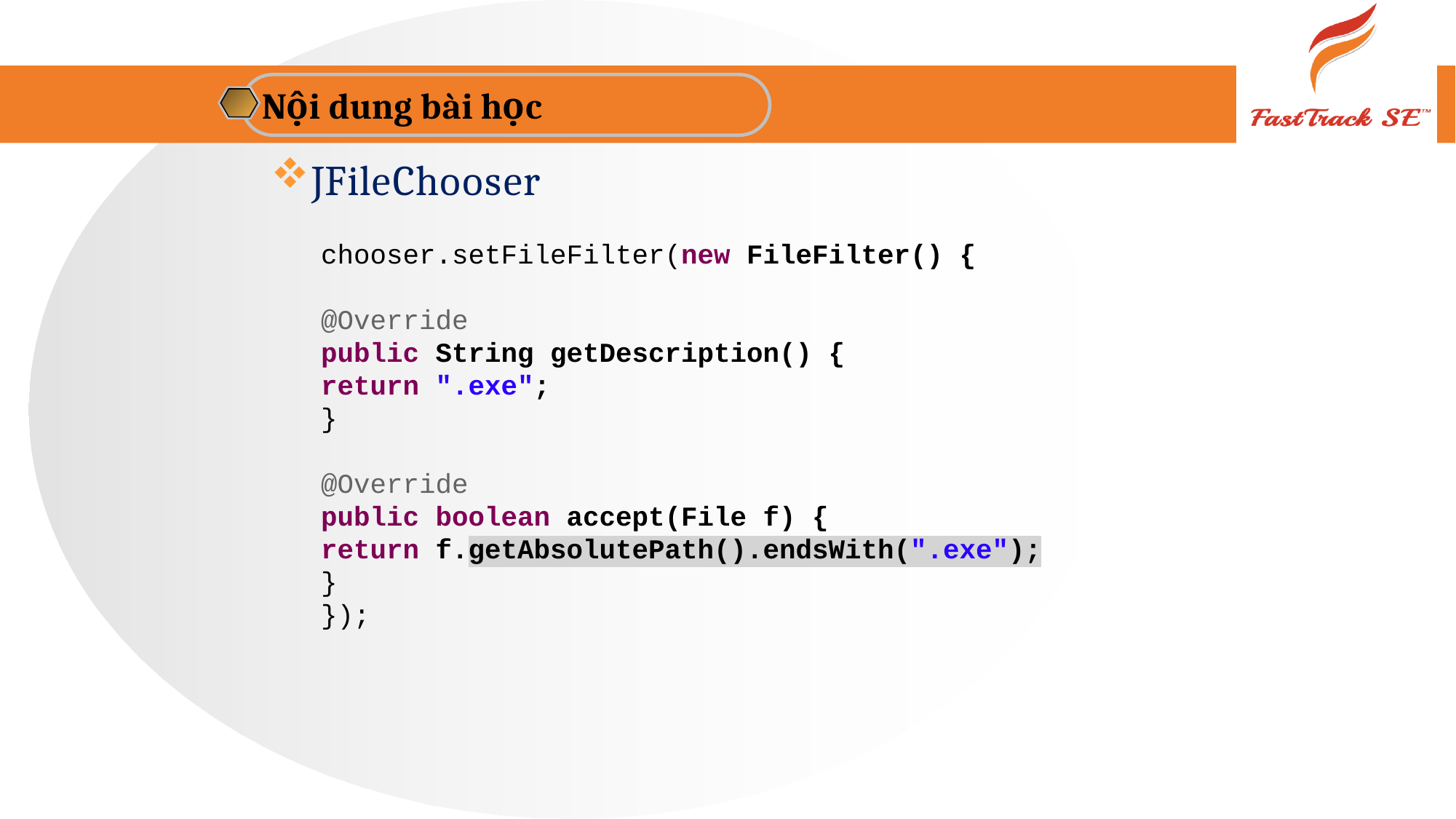

Nội dung bài học

JFileChooser

chooser.setFileFilter(new FileFilter() {

@Override
public String getDescription() {
return ".exe";
}

@Override
public boolean accept(File f) {
return f.getAbsolutePath().endsWith(".exe");
}
});